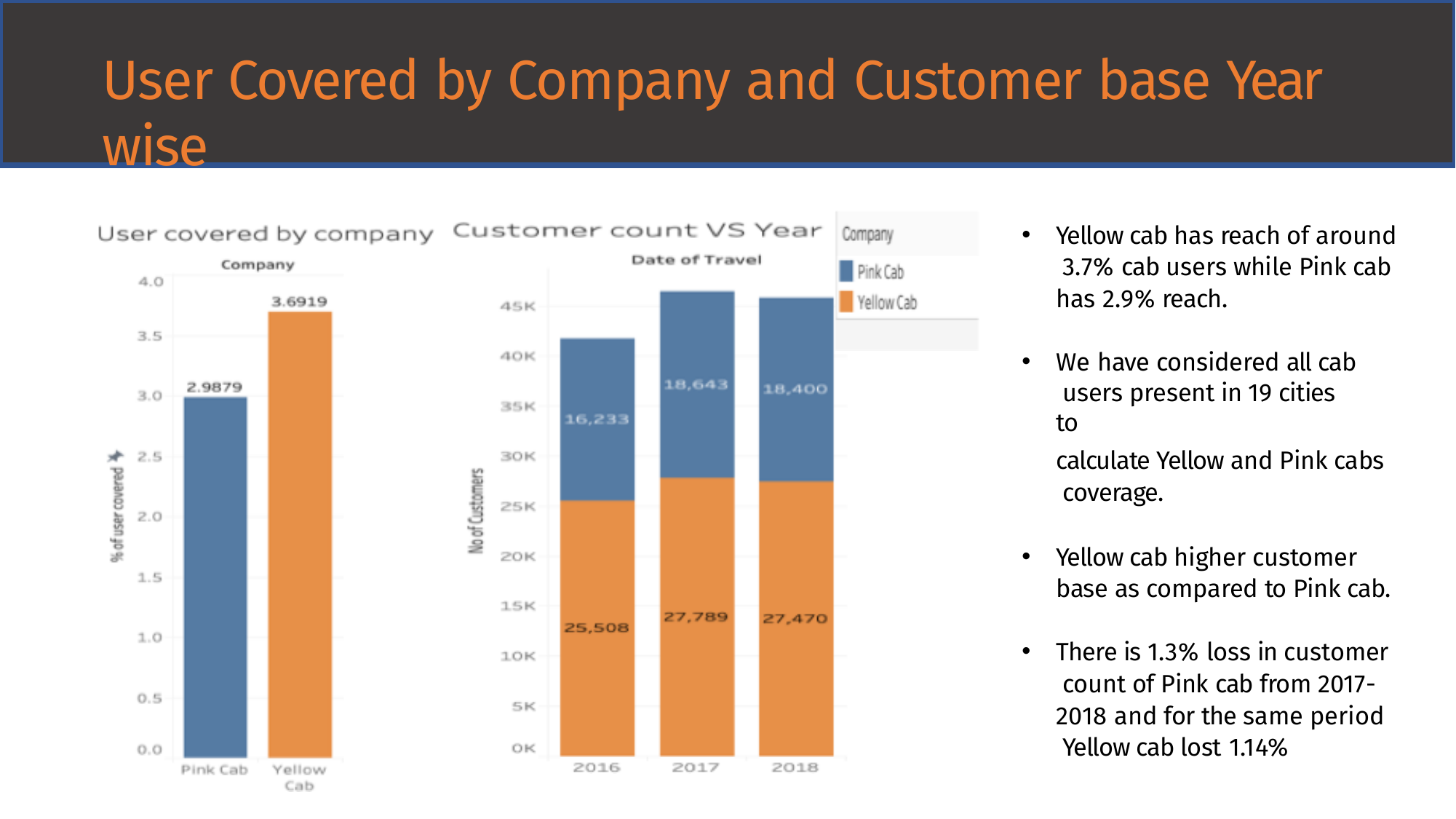

# User Covered by Company and Customer base Year wise

Yellow cab has reach of around  3.7% cab users while Pink cab  has 2.9% reach.

We have considered all cab  users present in 19 cities to
calculate Yellow and Pink cabs  coverage.

Yellow cab higher customer  base as compared to Pink cab.

There is 1.3% loss in customer  count of Pink cab from 2017-  2018 and for the same period  Yellow cab lost 1.14%